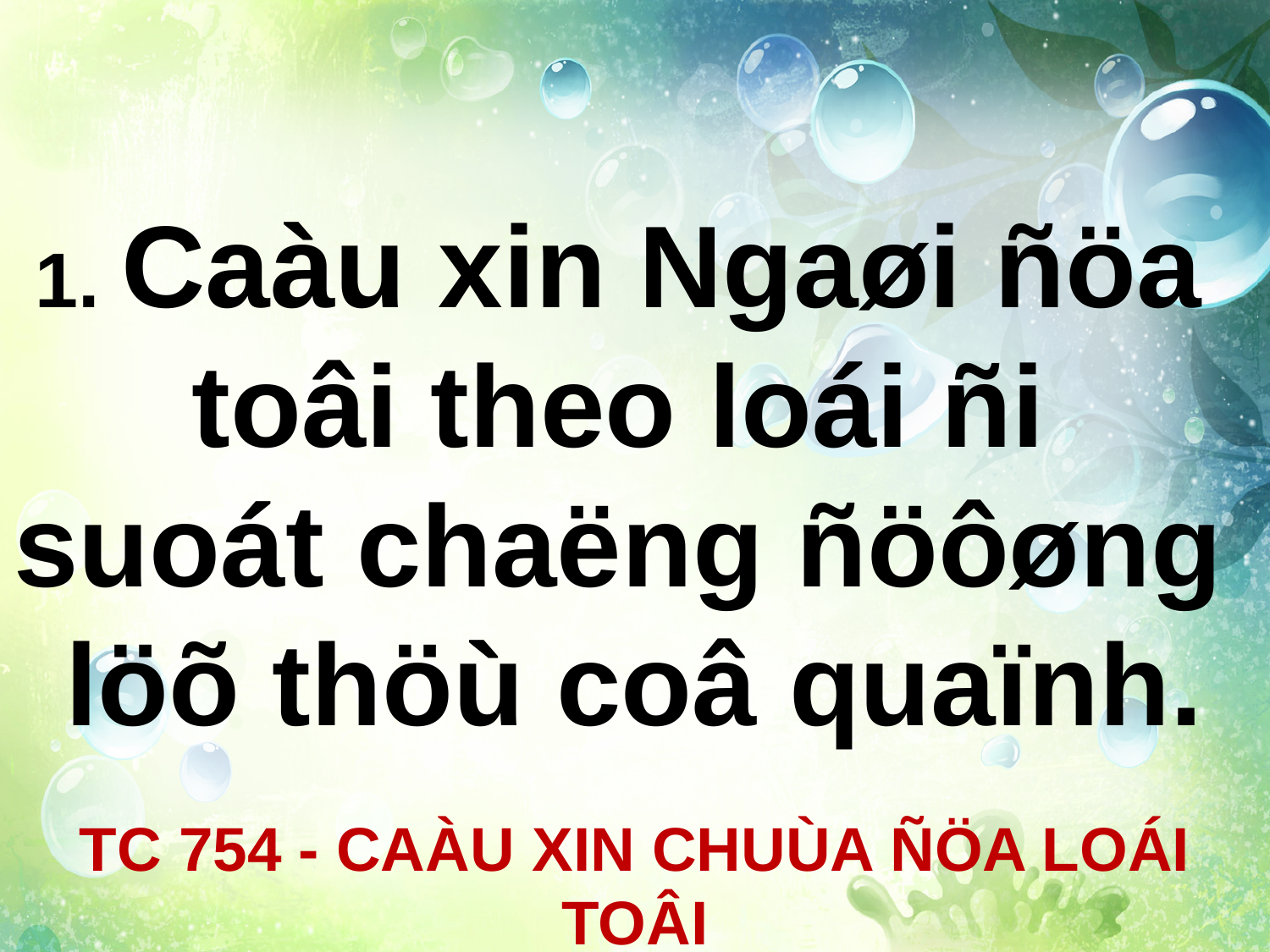

1. Caàu xin Ngaøi ñöa
toâi theo loái ñi
suoát chaëng ñöôøng
löõ thöù coâ quaïnh.
TC 754 - CAÀU XIN CHUÙA ÑÖA LOÁI TOÂI